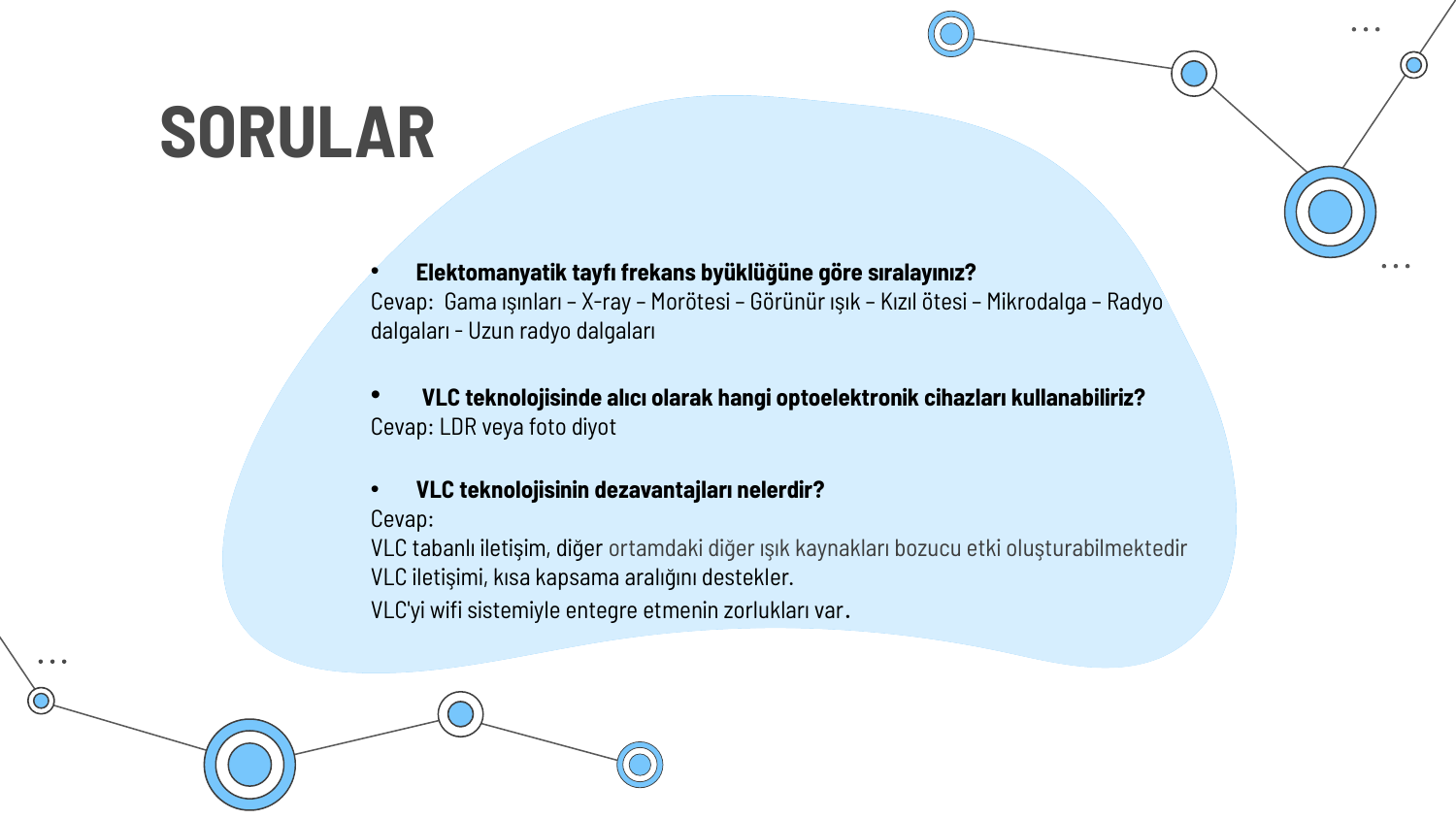

# SORULAR

Elektomanyatik tayfı frekans byüklüğüne göre sıralayınız?
Cevap:  Gama ışınları – X-ray – Morötesi – Görünür ışık – Kızıl ötesi – Mikrodalga – Radyo dalgaları - Uzun radyo dalgaları

 VLC teknolojisinde alıcı olarak hangi optoelektronik cihazları kullanabiliriz?
Cevap: LDR veya foto diyot

VLC teknolojisinin dezavantajları nelerdir?
Cevap:
VLC tabanlı iletişim, diğer ortamdaki diğer ışık kaynakları bozucu etki oluşturabilmektedir
VLC iletişimi, kısa kapsama aralığını destekler.
VLC'yi wifi sistemiyle entegre etmenin zorlukları var.